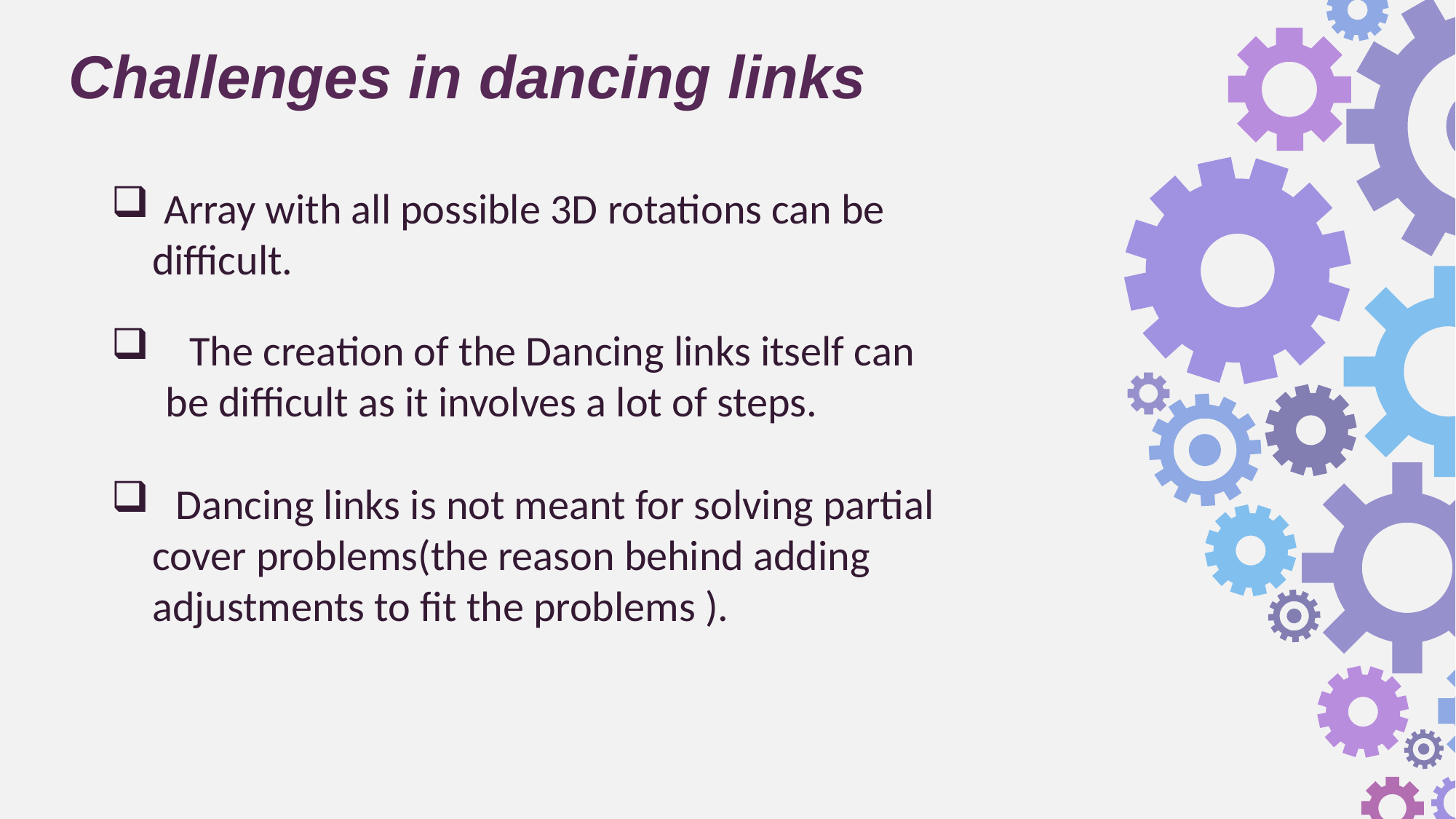

Challenges in dancing links
 Array with all possible 3D rotations can be difficult.
  The creation of the Dancing links itself can be difficult as it involves a lot of steps.

  Dancing links is not meant for solving partial cover problems(the reason behind adding adjustments to fit the problems ).